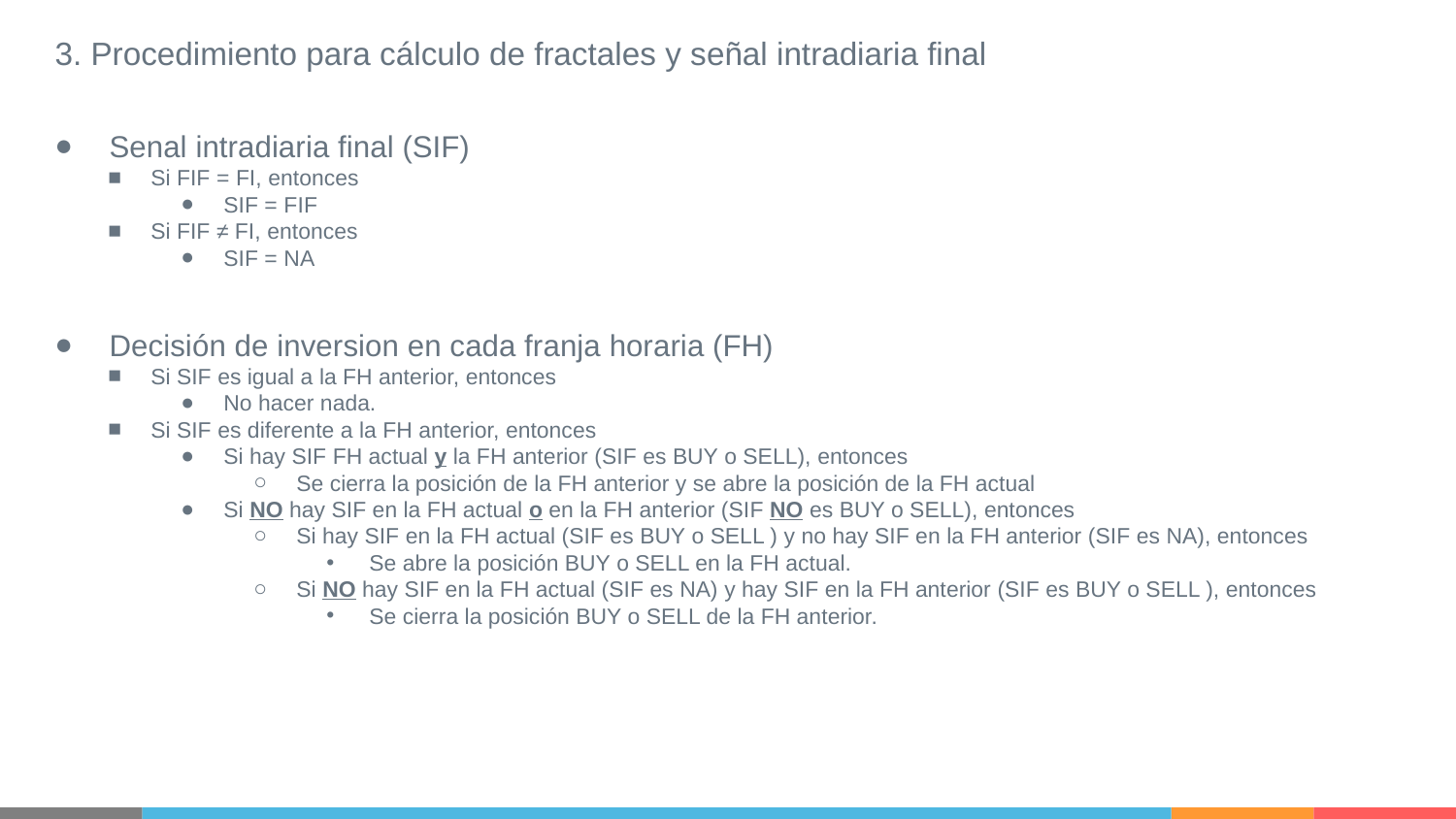

3. Procedimiento para cálculo de fractales y señal intradiaria final

Senal intradiaria final (SIF)
Si FIF = FI, entonces
SIF = FIF
Si FIF ≠ FI, entonces
SIF = NA

Decisión de inversion en cada franja horaria (FH)
Si SIF es igual a la FH anterior, entonces
No hacer nada.
Si SIF es diferente a la FH anterior, entonces
Si hay SIF FH actual y la FH anterior (SIF es BUY o SELL), entonces
Se cierra la posición de la FH anterior y se abre la posición de la FH actual
Si NO hay SIF en la FH actual o en la FH anterior (SIF NO es BUY o SELL), entonces
Si hay SIF en la FH actual (SIF es BUY o SELL ) y no hay SIF en la FH anterior (SIF es NA), entonces
Se abre la posición BUY o SELL en la FH actual.
Si NO hay SIF en la FH actual (SIF es NA) y hay SIF en la FH anterior (SIF es BUY o SELL ), entonces
Se cierra la posición BUY o SELL de la FH anterior.